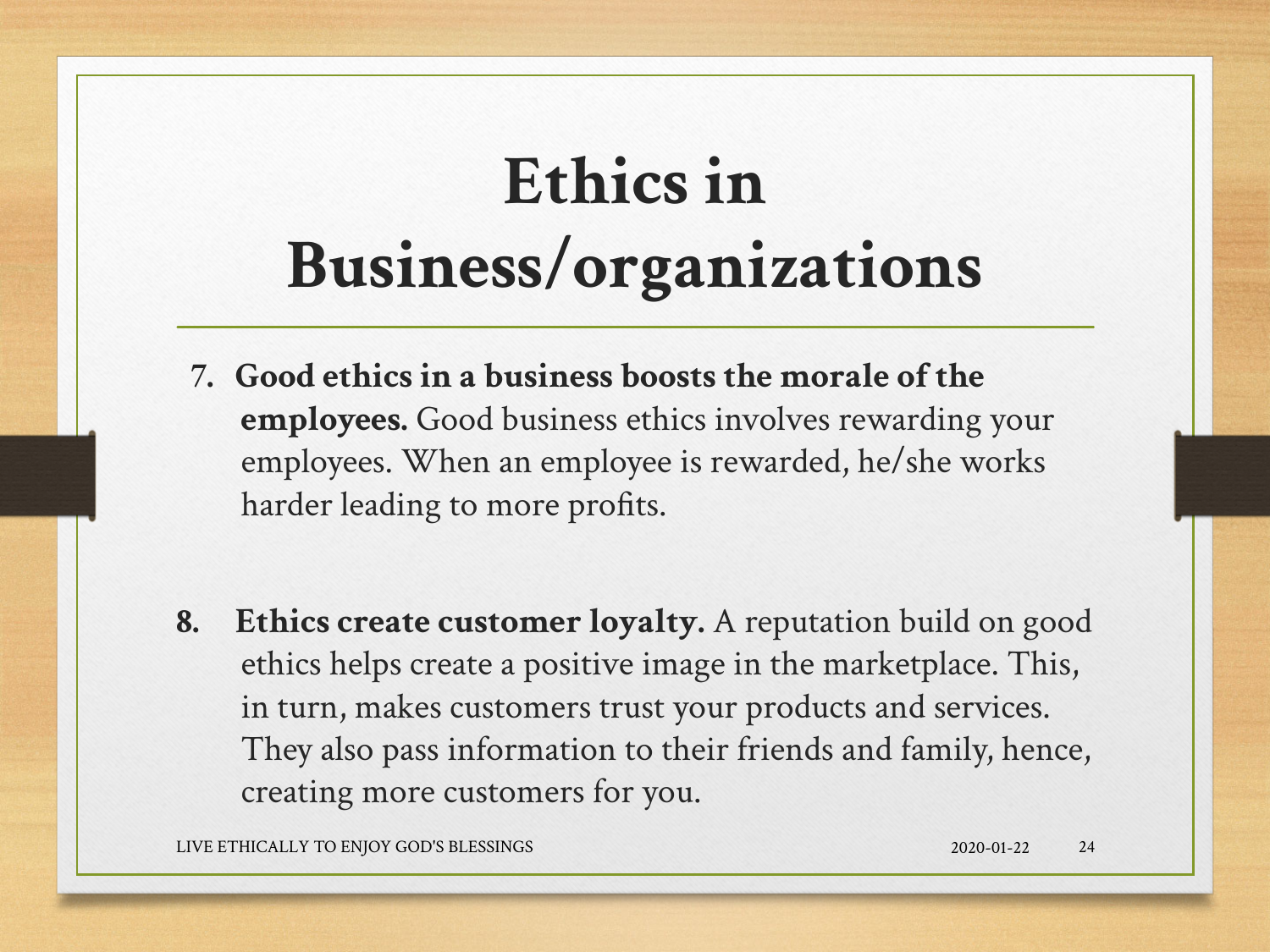

# Ethics in Business/organizations
  7.   Good ethics in a business boosts the morale of the employees. Good business ethics involves rewarding your employees. When an employee is rewarded, he/she works harder leading to more profits.

8.     Ethics create customer loyalty. A reputation build on good ethics helps create a positive image in the marketplace. This, in turn, makes customers trust your products and services. They also pass information to their friends and family, hence, creating more customers for you.

LIVE ETHICALLY TO ENJOY GOD'S BLESSINGS
2020-01-22
24